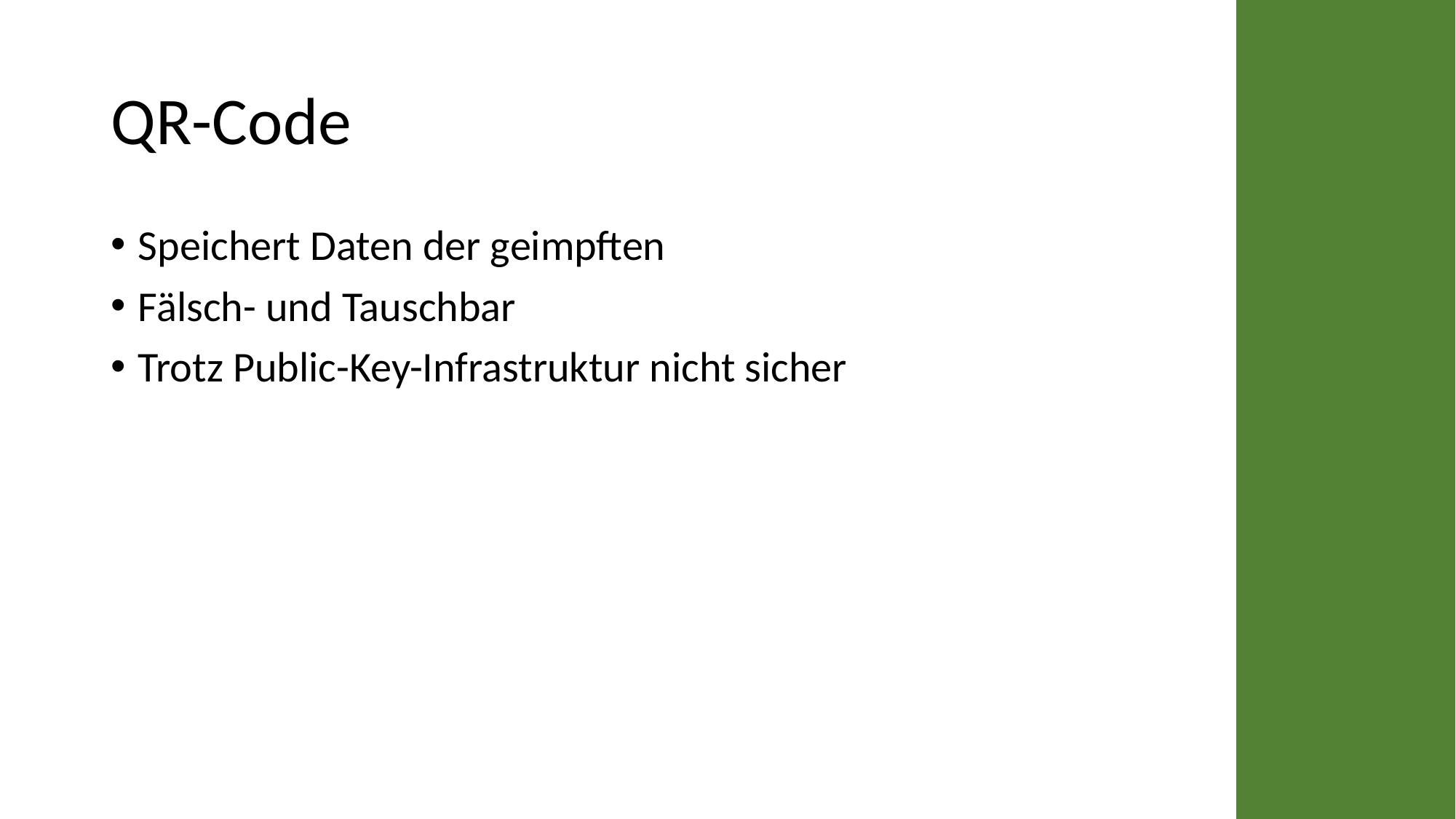

# QR-Code
Speichert Daten der geimpften
Fälsch- und Tauschbar
Trotz Public-Key-Infrastruktur nicht sicher